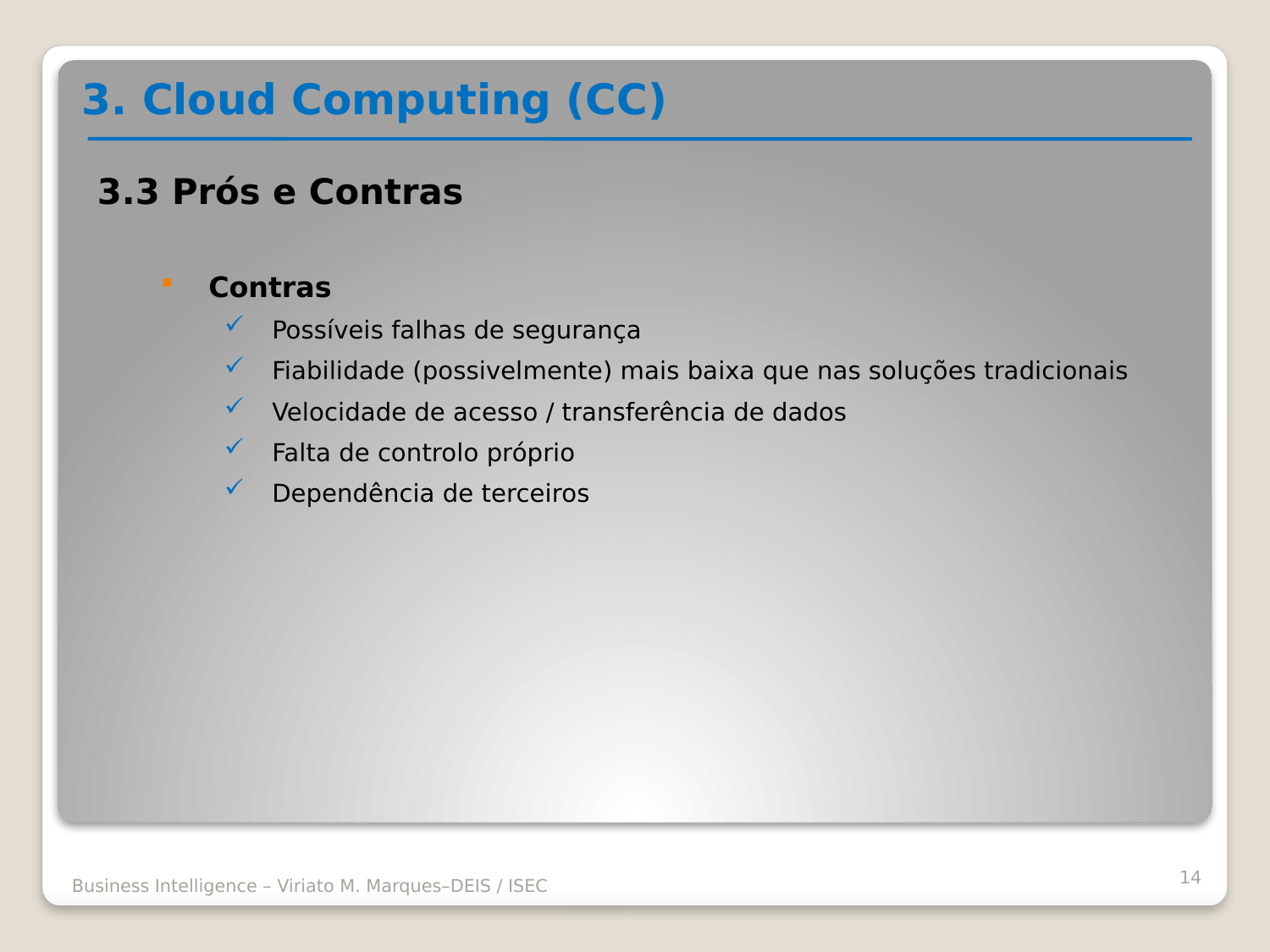

3. Cloud Computing (CC)
3.3 Prós e Contras

Contras
Possíveis falhas de segurança
Fiabilidade (possivelmente) mais baixa que nas soluções tradicionais
Velocidade de acesso / transferência de dados
Falta de controlo próprio
Dependência de terceiros

14
Business Intelligence – Viriato M. Marques–DEIS / ISEC